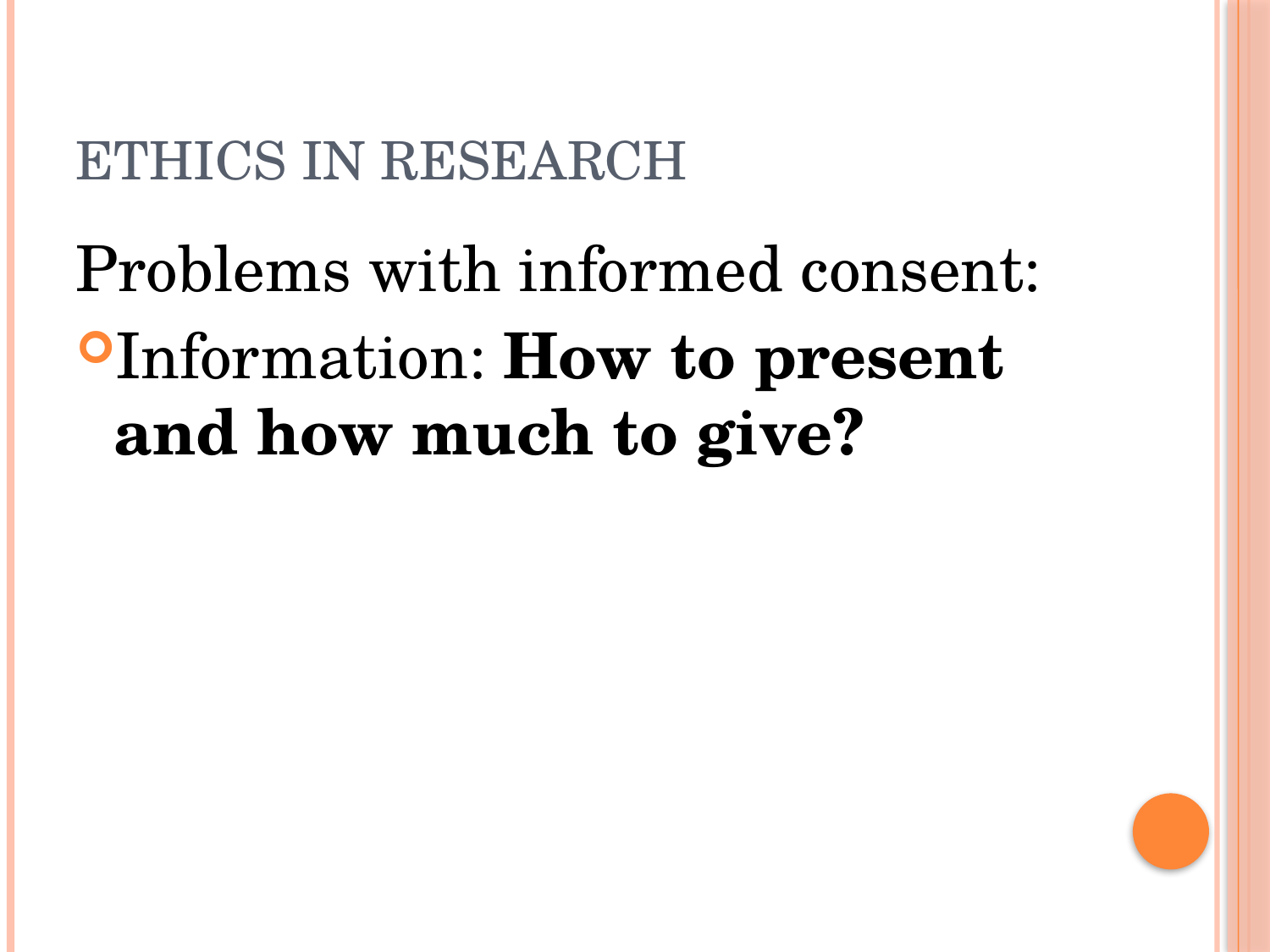

# Ethics in Research
Problems with informed consent:
Information: How to present and how much to give?